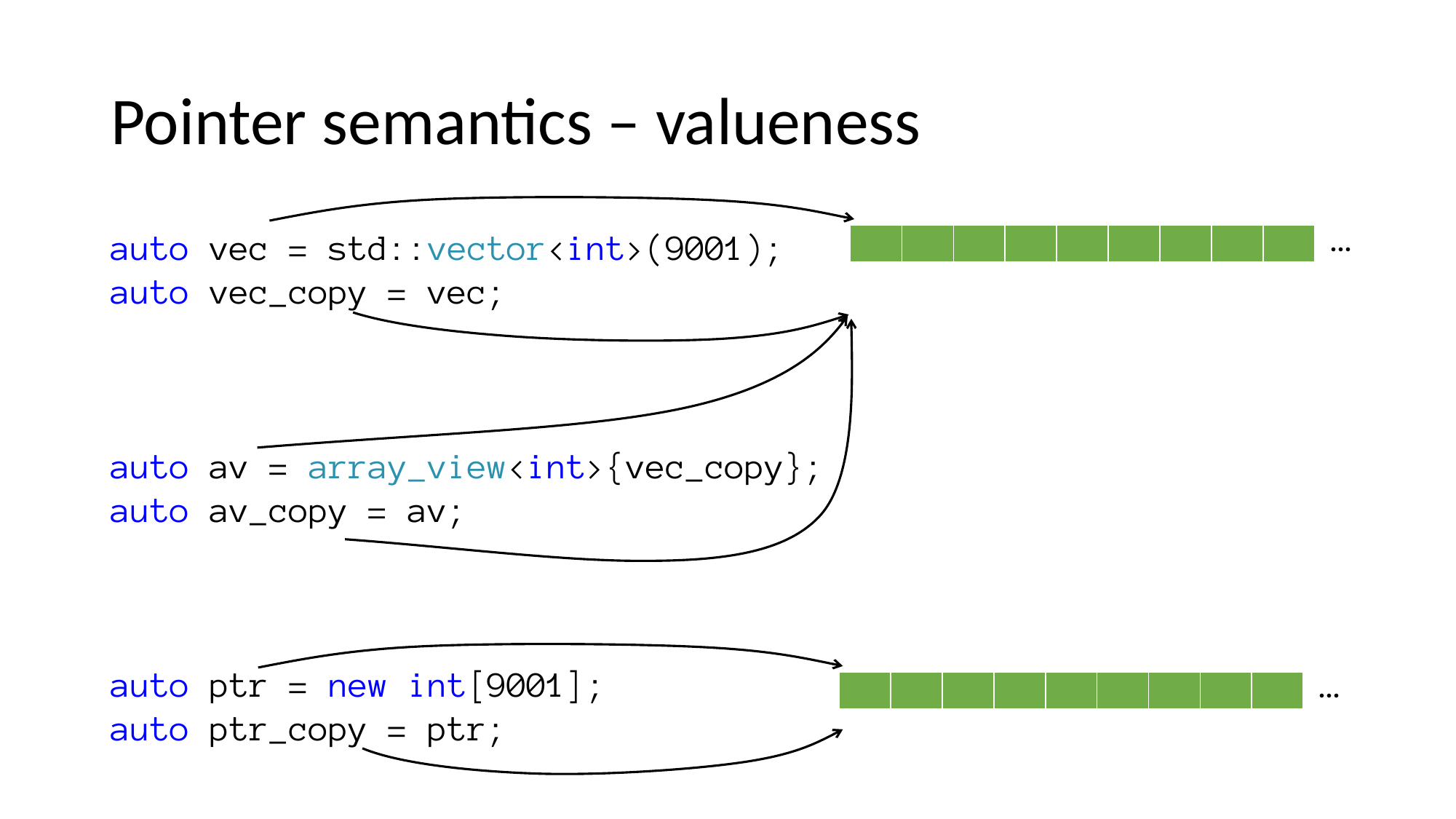

# Pointer semantics – valueness

auto vec = std::vector<int>(9001);
auto vec_copy = vec;

auto av = array_view<int>{vec_copy};
auto av_copy = av;

auto ptr = new int[9001];
auto ptr_copy = ptr;

|  |  |  |  |  |  |  |  |  | ... |
| --- | --- | --- | --- | --- | --- | --- | --- | --- | --- |
|  |  |  |  |  |  |  |  |  | ... |
| --- | --- | --- | --- | --- | --- | --- | --- | --- | --- |

|  |  |  |  |  |  |  |  |  | ... |
| --- | --- | --- | --- | --- | --- | --- | --- | --- | --- |